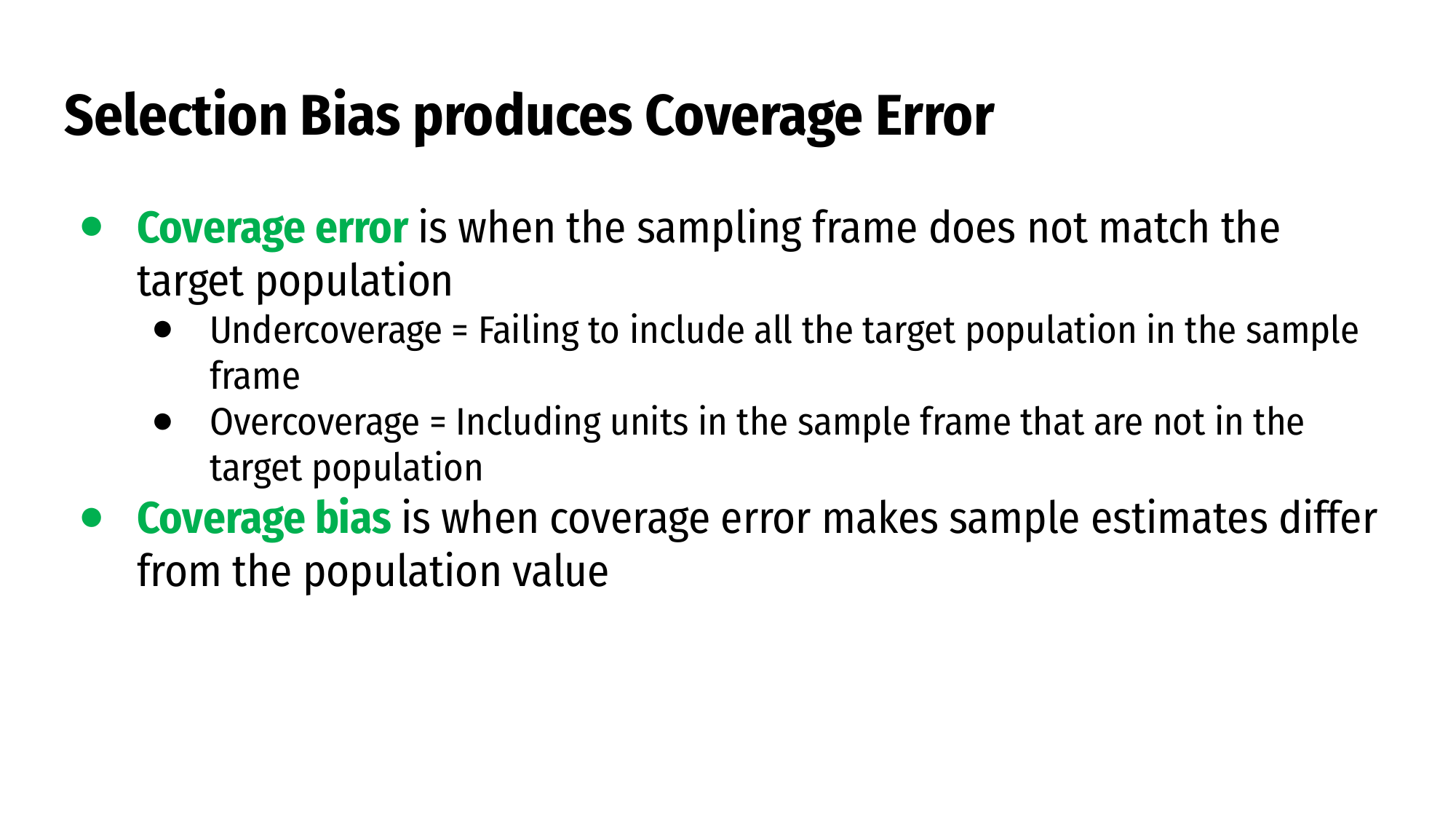

# Selection Bias produces Coverage Error
Coverage error is when the sampling frame does not match the target population
Undercoverage = Failing to include all the target population in the sample frame
Overcoverage = Including units in the sample frame that are not in the target population
Coverage bias is when coverage error makes sample estimates differ from the population value